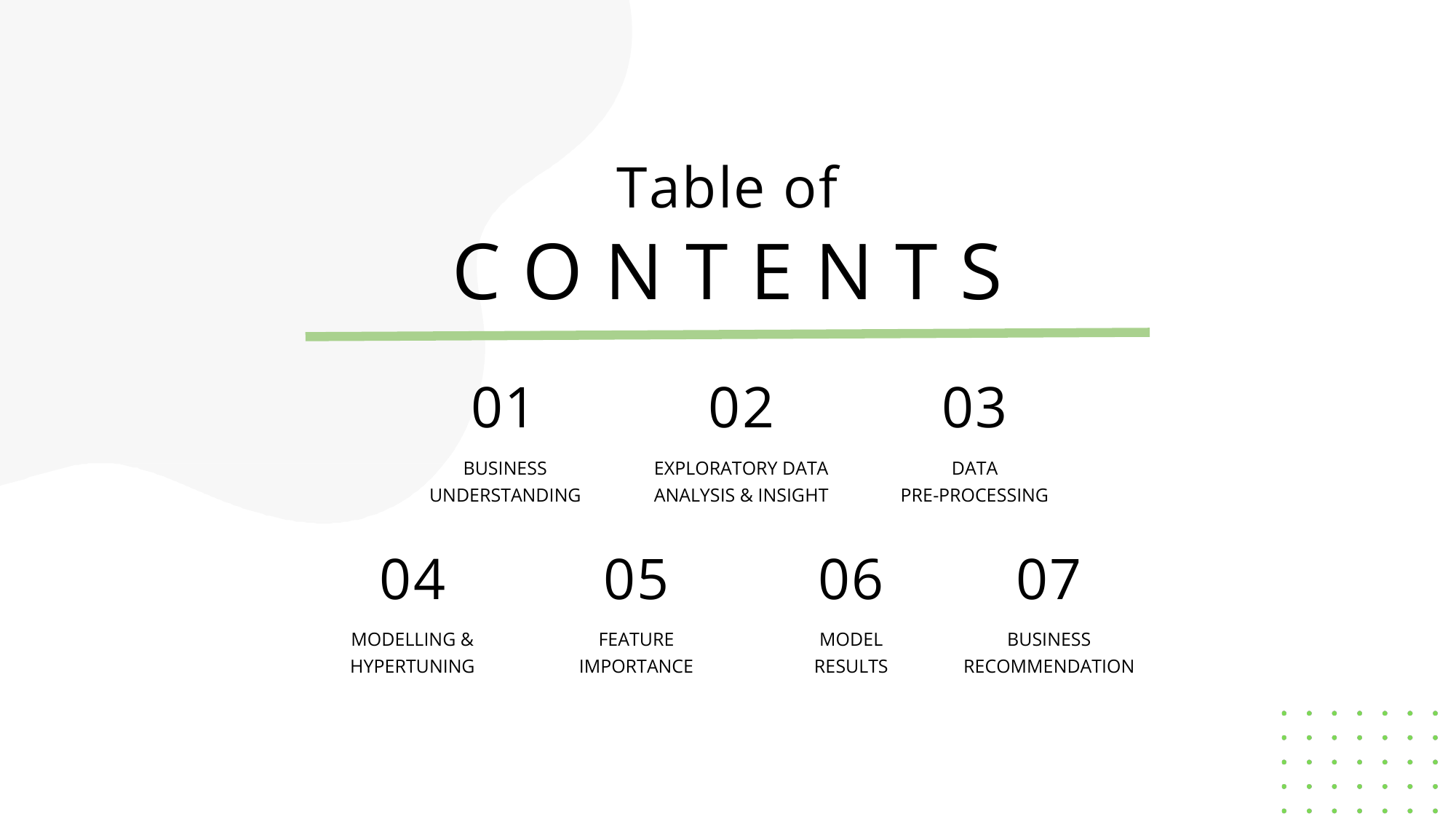

Table of
CONTENTS

01
02
03
BUSINESS UNDERSTANDING
EXPLORATORY DATA ANALYSIS & INSIGHT
DATA
PRE-PROCESSING
04
05
06
07
MODELLING & HYPERTUNING
FEATURE
IMPORTANCE
MODEL
RESULTS
BUSINESS
RECOMMENDATION